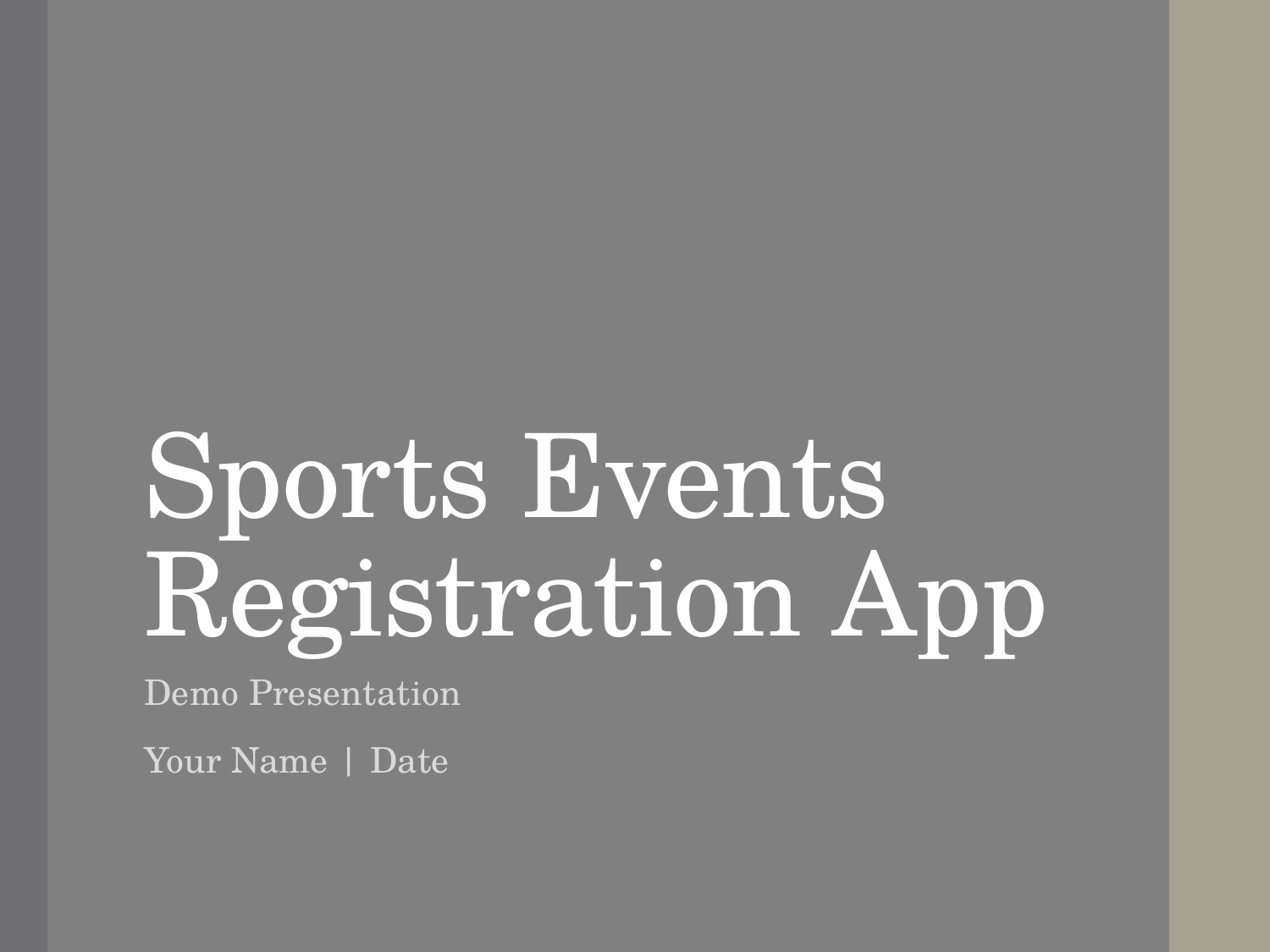

# Sports Events Registration App
Demo Presentation
Your Name | Date